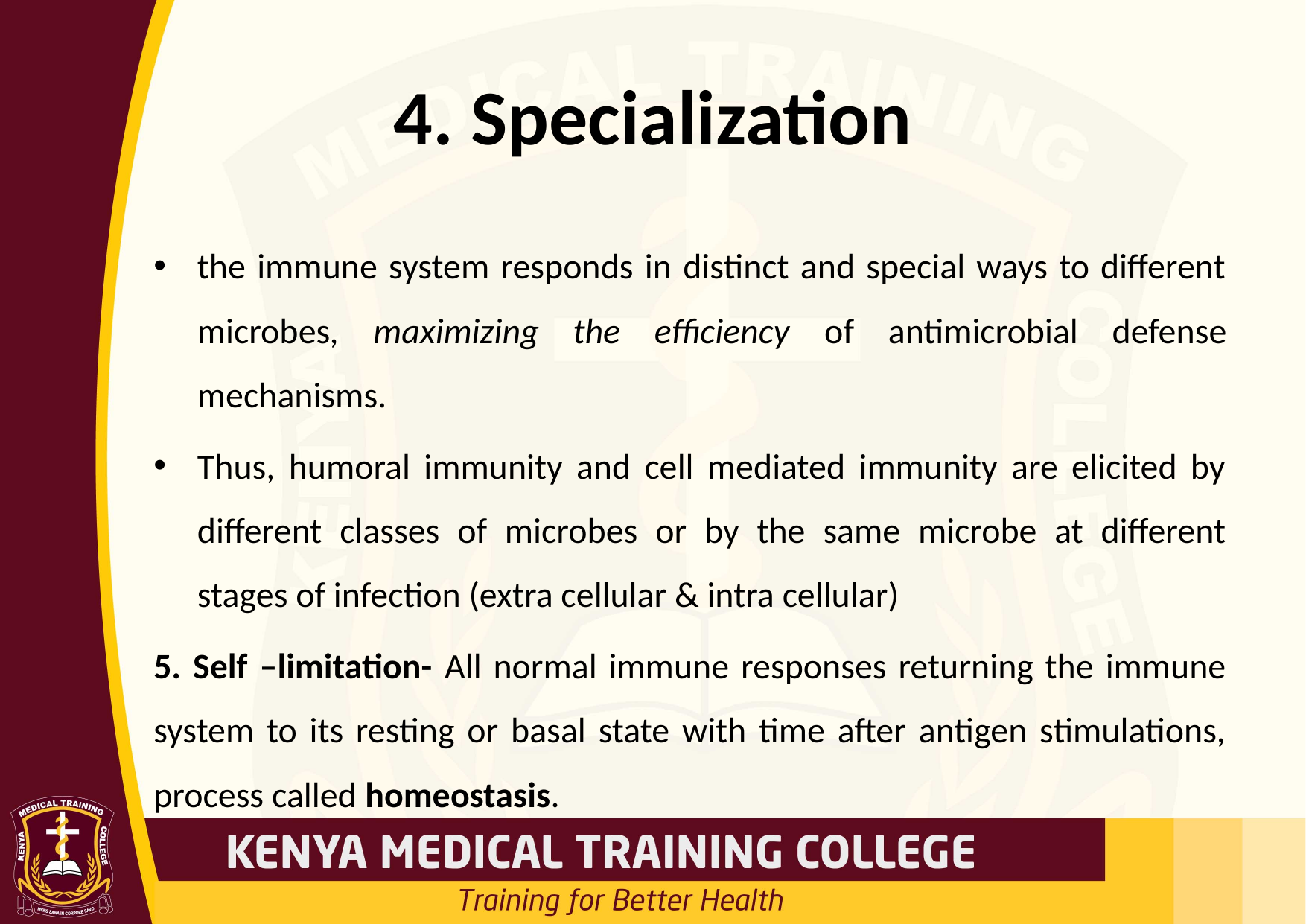

# 4. Specialization
the immune system responds in distinct and special ways to different microbes, maximizing the efficiency of antimicrobial defense mechanisms.
Thus, humoral immunity and cell mediated immunity are elicited by different classes of microbes or by the same microbe at different stages of infection (extra cellular & intra cellular)
5. Self –limitation- All normal immune responses returning the immune system to its resting or basal state with time after antigen stimulations, process called homeostasis.